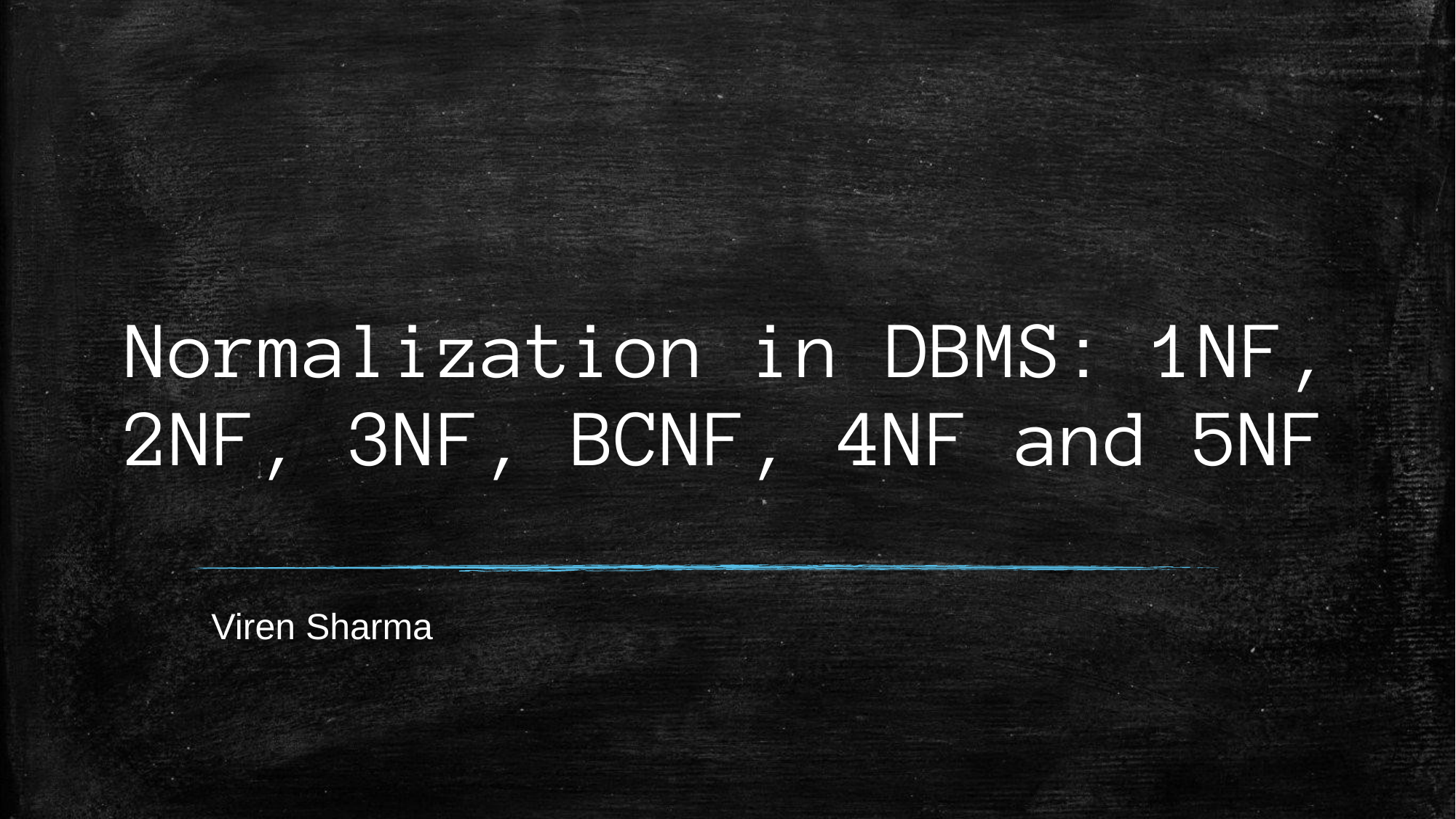

Normalization in DBMS: 1NF, 2NF, 3NF, BCNF, 4NF and 5NF

Viren Sharma